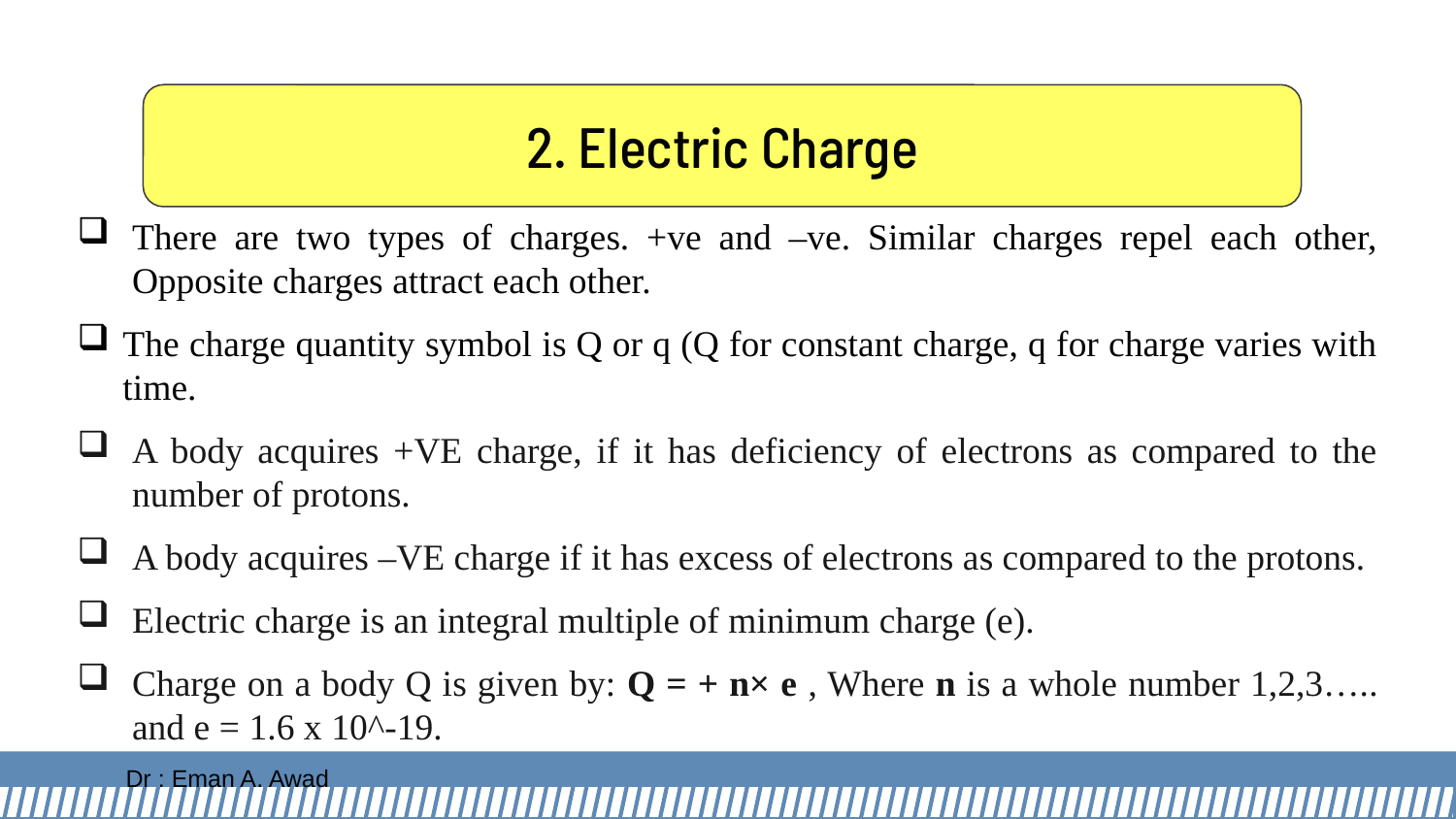

2. Electric Charge
There are two types of charges. +ve and –ve. Similar charges repel each other, Opposite charges attract each other.
The charge quantity symbol is Q or q (Q for constant charge, q for charge varies with time.
A body acquires +VE charge, if it has deficiency of electrons as compared to the number of protons.
A body acquires –VE charge if it has excess of electrons as compared to the protons.
Electric charge is an integral multiple of minimum charge (e).
Charge on a body Q is given by: Q = + n× e , Where n is a whole number 1,2,3….. and e = 1.6 x 10^-19.

Dr : Eman A. Awad